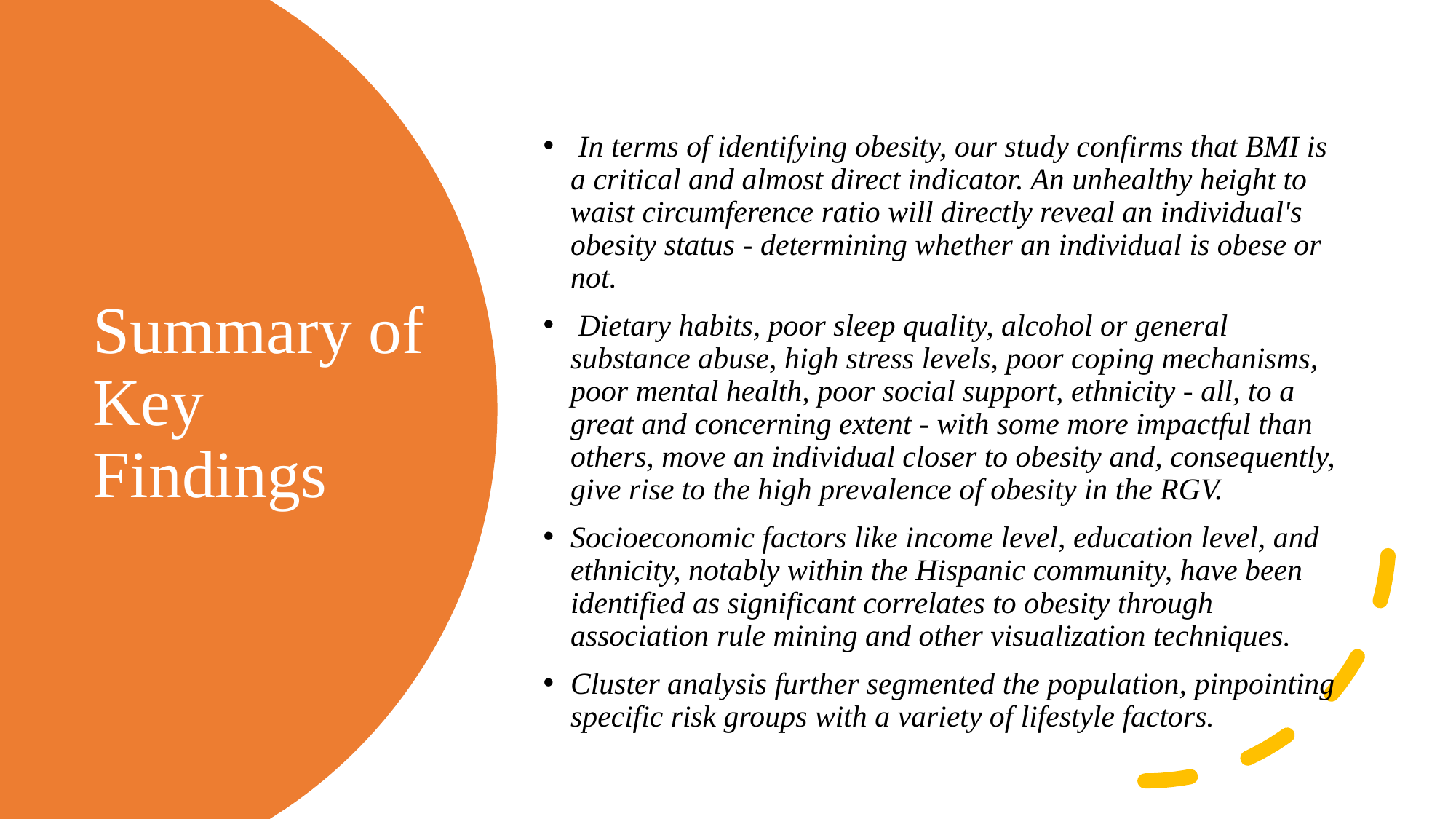

In terms of identifying obesity, our study confirms that BMI is a critical and almost direct indicator. An unhealthy height to waist circumference ratio will directly reveal an individual's obesity status - determining whether an individual is obese or not.
 Dietary habits, poor sleep quality, alcohol or general substance abuse, high stress levels, poor coping mechanisms, poor mental health, poor social support, ethnicity - all, to a great and concerning extent - with some more impactful than others, move an individual closer to obesity and, consequently, give rise to the high prevalence of obesity in the RGV.
Socioeconomic factors like income level, education level, and ethnicity, notably within the Hispanic community, have been identified as significant correlates to obesity through association rule mining and other visualization techniques.
Cluster analysis further segmented the population, pinpointing specific risk groups with a variety of lifestyle factors.

# Summary of Key Findings